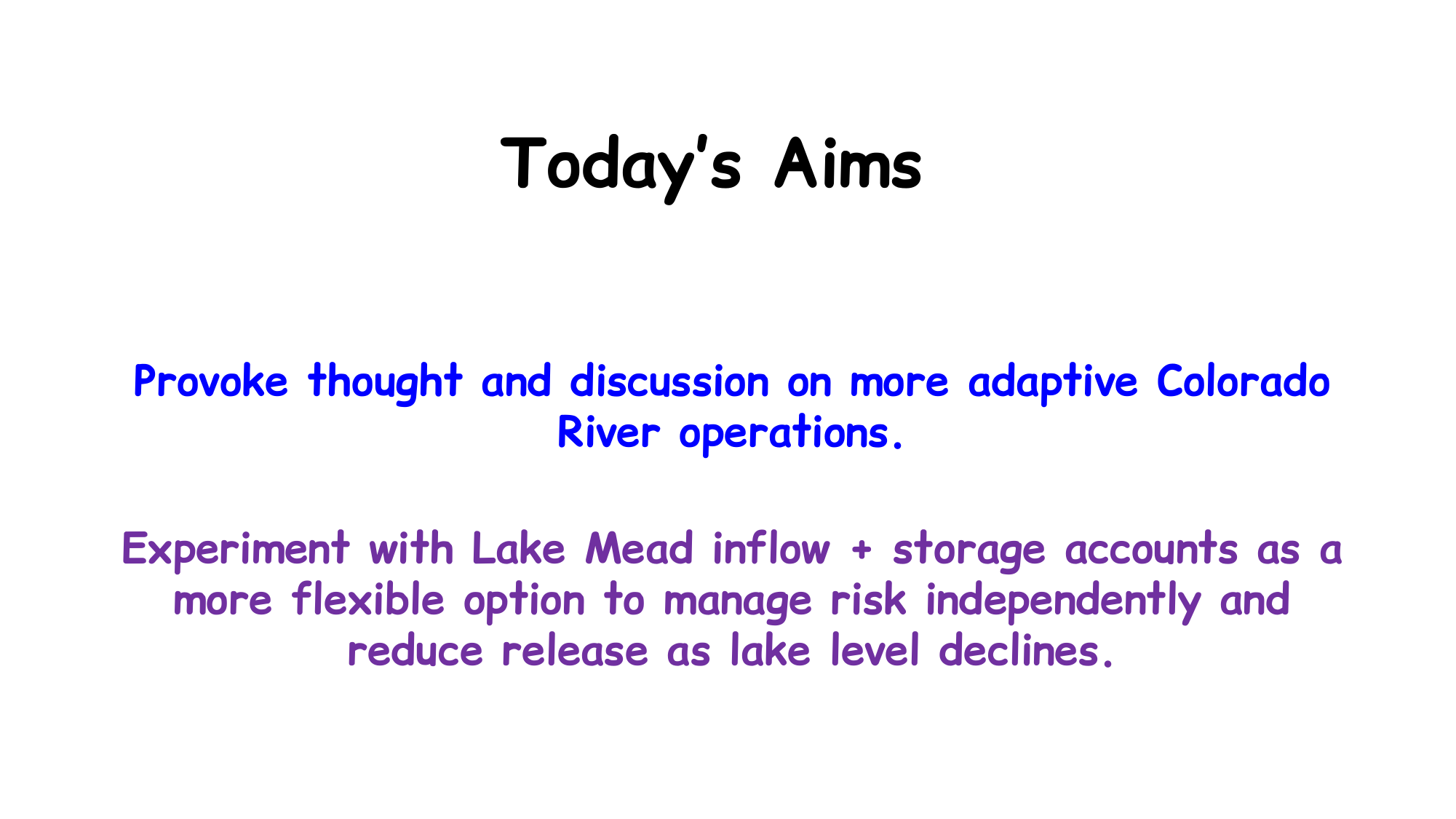

# Today’s Aims
Provoke thought and discussion on more adaptive Colorado River operations.

Experiment with Lake Mead inflow + storage accounts as a more flexible option to manage risk independently and reduce release as lake level declines.